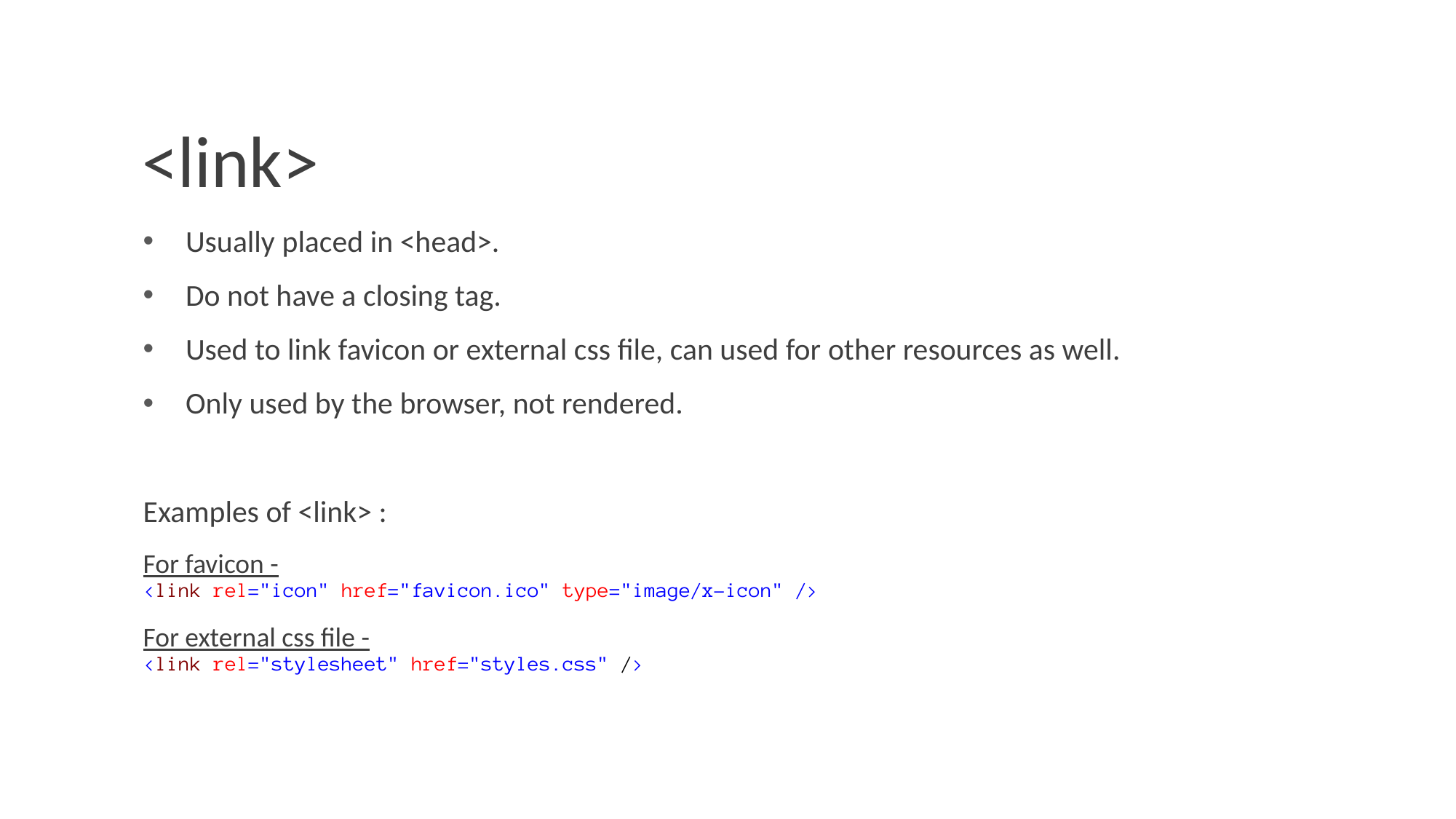

# <link>
Usually placed in <head>.
Do not have a closing tag.
Used to link favicon or external css file, can used for other resources as well.
Only used by the browser, not rendered.

Examples of <link> :
For favicon -
<link rel="icon" href="favicon.ico" type="image/x-icon" />
For external css file -
<link rel="stylesheet" href="styles.css" />